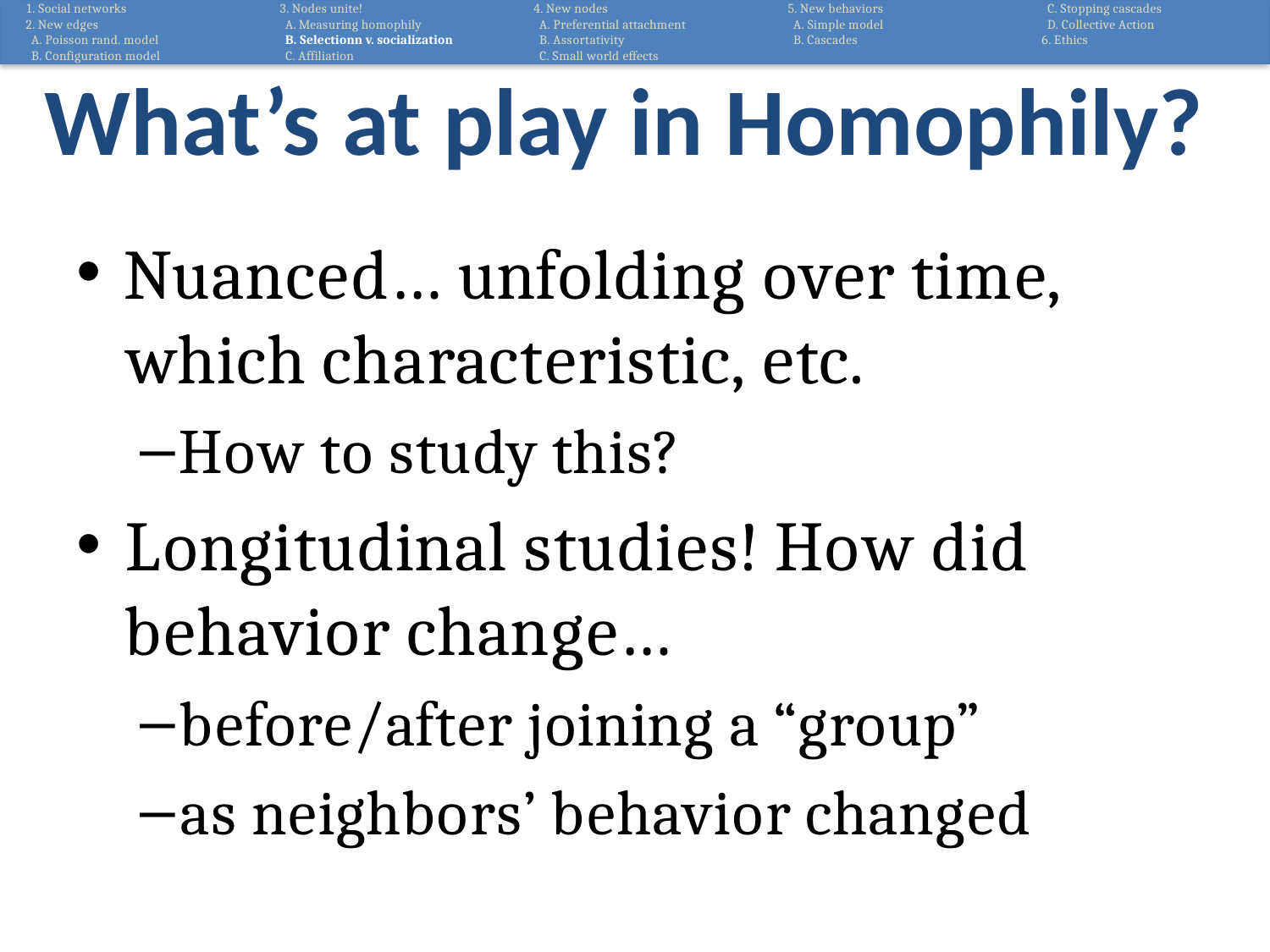

1. Social networks
2. New edges
  A. Poisson rand. model
  B. Configuration model
3. Nodes unite!
  A. Measuring homophily
  B. Selectionn v. socialization
  C. Affiliation
4. New nodes
  A. Preferential attachment
  B. Assortativity
  C. Small world effects
5. New behaviors
  A. Simple model
  B. Cascades

  C. Stopping cascades
  D. Collective Action
6. Ethics
# What’s at play in Homophily?
Nuanced… unfolding over time, which characteristic, etc.
How to study this?
Longitudinal studies! How did behavior change…
before/after joining a “group”
as neighbors’ behavior changed